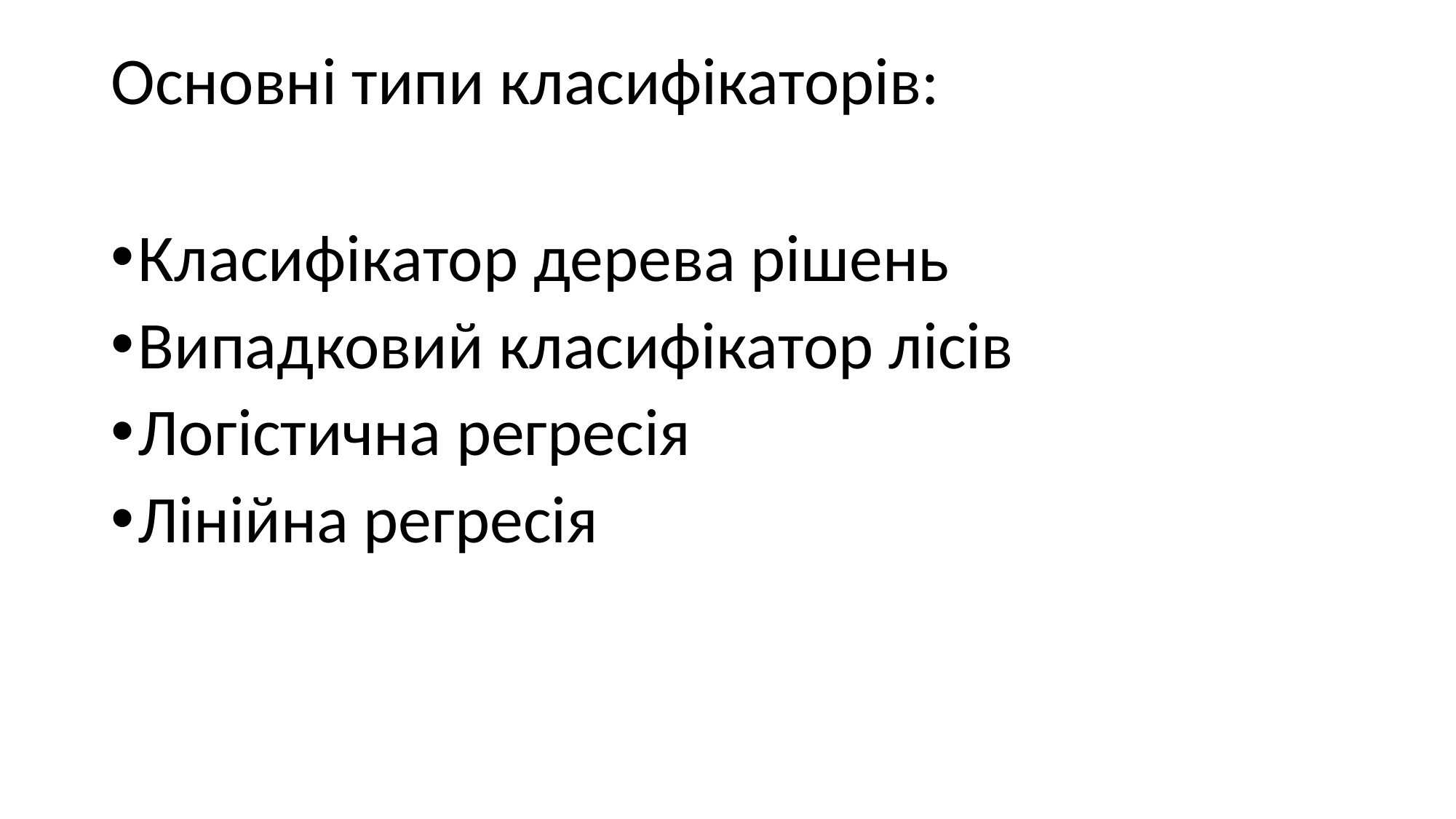

# Основні типи класифікаторів:
Класифікатор дерева рішень
Випадковий класифікатор лісів
Логістична регресія
Лінійна регресія